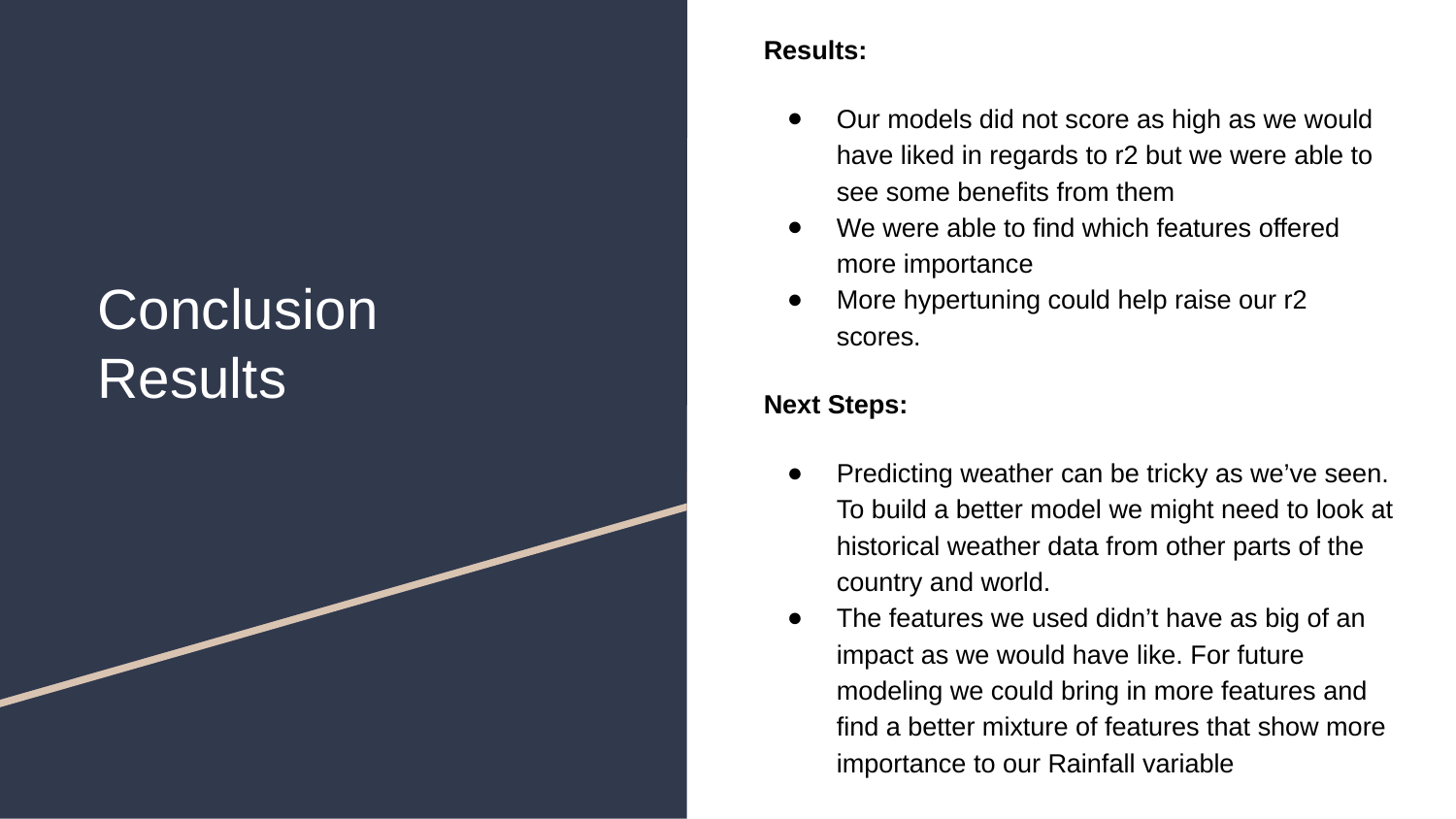

Results:
Our models did not score as high as we would have liked in regards to r2 but we were able to see some benefits from them
We were able to find which features offered more importance
More hypertuning could help raise our r2 scores.
Next Steps:
Predicting weather can be tricky as we’ve seen. To build a better model we might need to look at historical weather data from other parts of the country and world.
The features we used didn’t have as big of an impact as we would have like. For future modeling we could bring in more features and find a better mixture of features that show more importance to our Rainfall variable
# Conclusion
Results